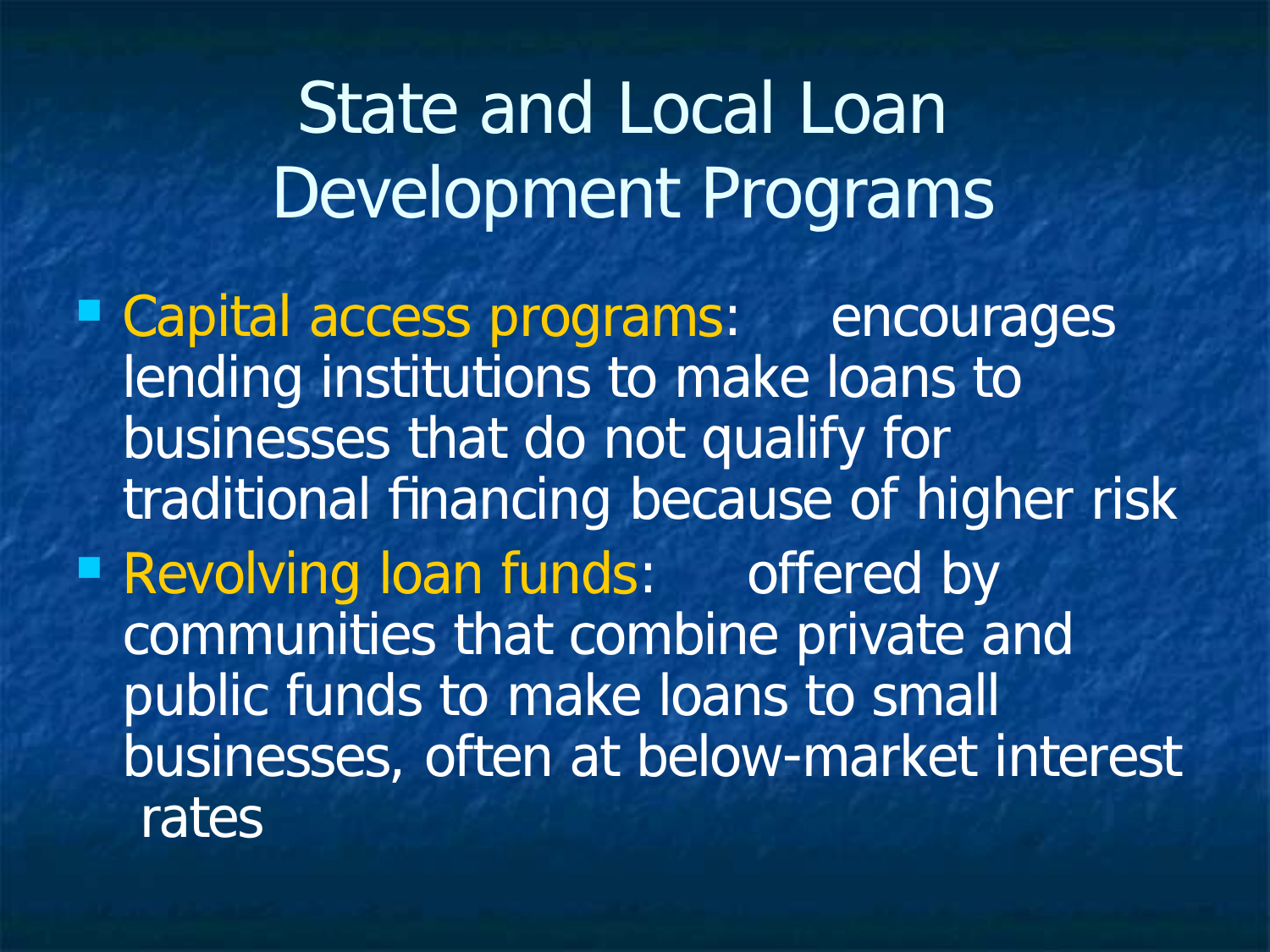

# State and Local Loan  Development Programs
Capital access programs:	encourages  lending institutions to make loans to  businesses that do not qualify for  traditional financing because of higher risk
Revolving loan funds:	offered by  communities that combine private and  public funds to make loans to small  businesses, often at below-market interest  rates